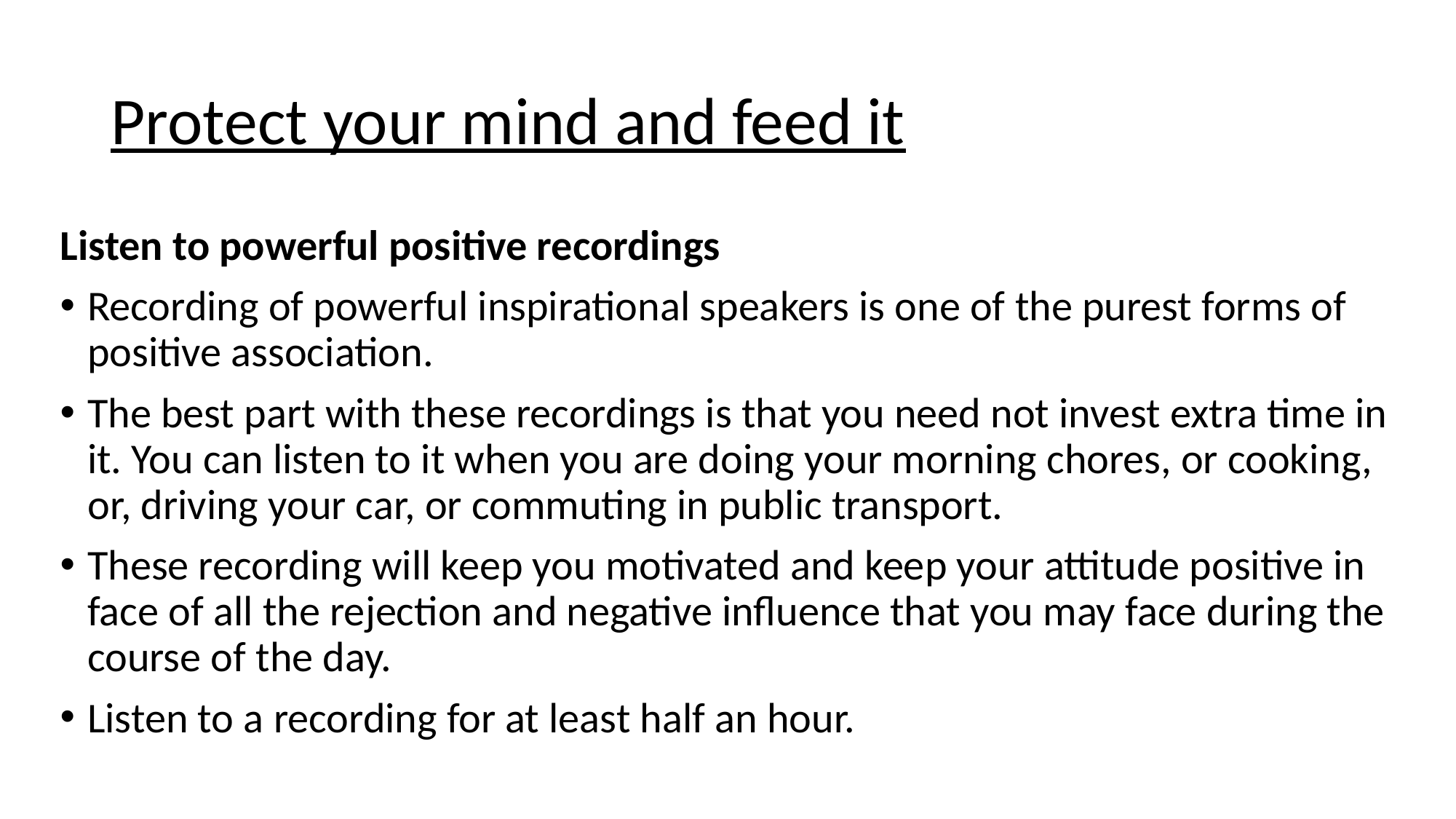

# Protect your mind and feed it
Listen to powerful positive recordings
Recording of powerful inspirational speakers is one of the purest forms of positive association.
The best part with these recordings is that you need not invest extra time in it. You can listen to it when you are doing your morning chores, or cooking, or, driving your car, or commuting in public transport.
These recording will keep you motivated and keep your attitude positive in face of all the rejection and negative influence that you may face during the course of the day.
Listen to a recording for at least half an hour.